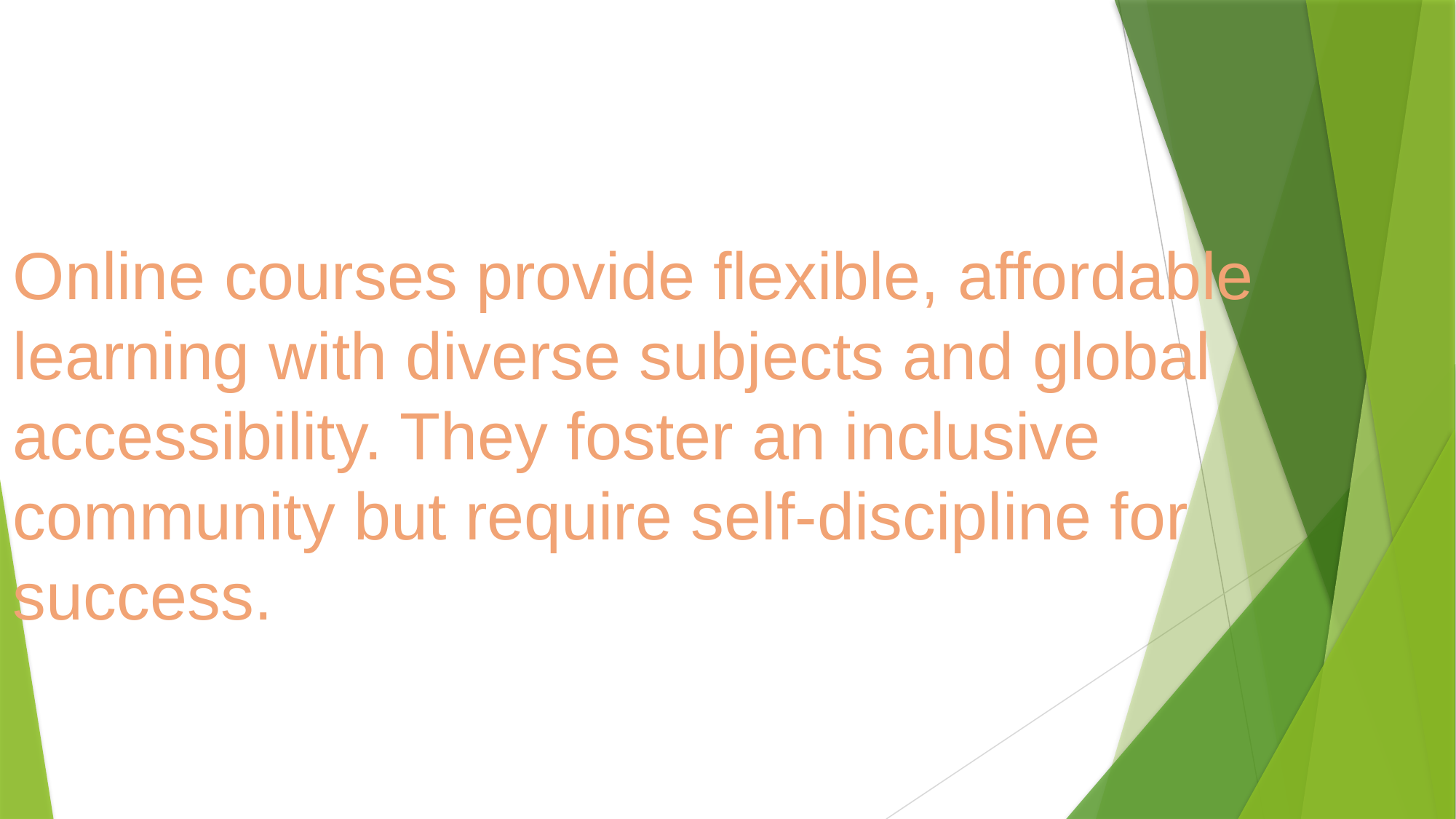

Online courses provide flexible, affordable learning with diverse subjects and global accessibility. They foster an inclusive community but require self-discipline for success.